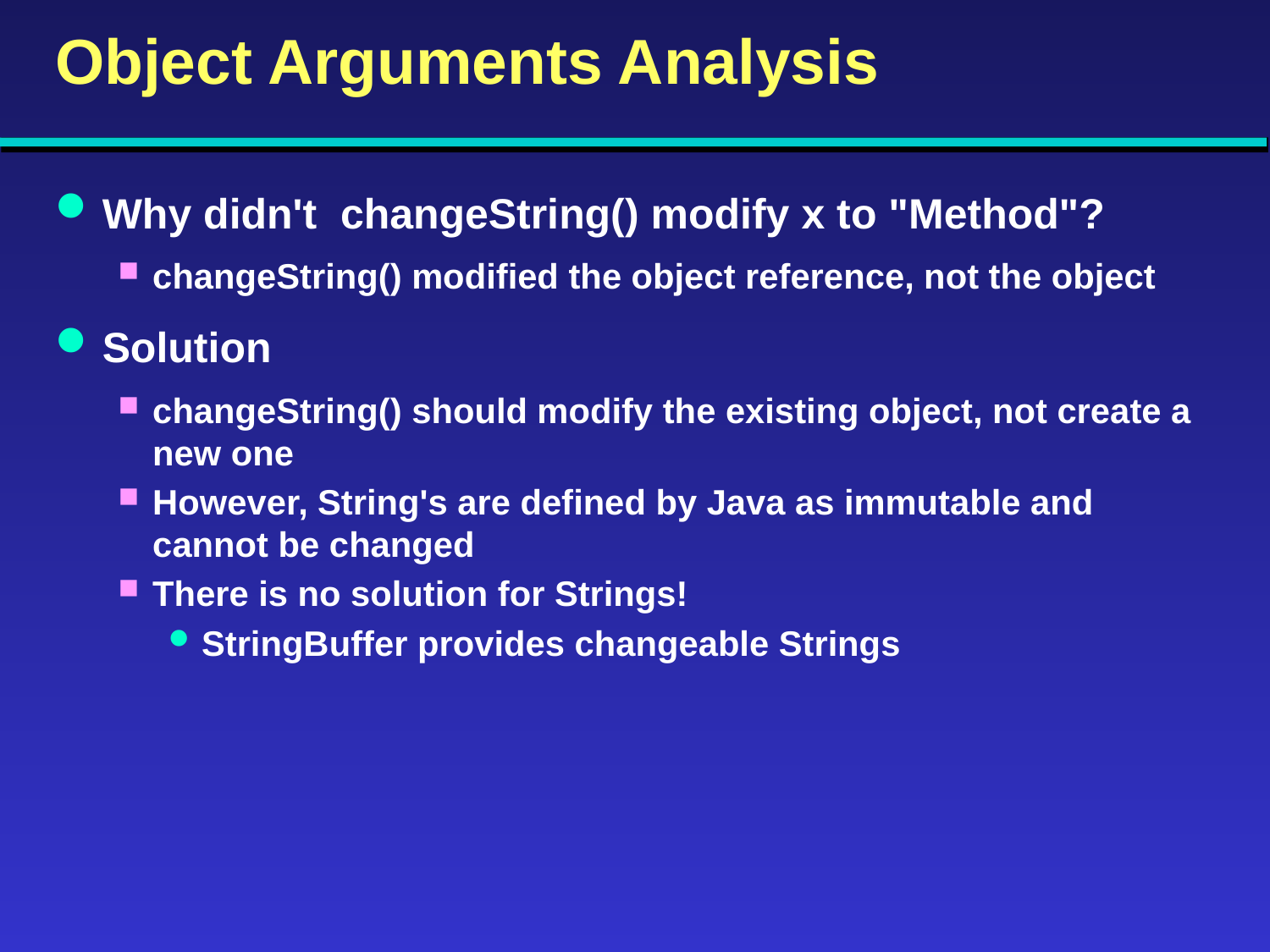

# Object Arguments Analysis
Why didn't  changeString() modify x to "Method"?
changeString() modified the object reference, not the object
Solution
changeString() should modify the existing object, not create a new one
However, String's are defined by Java as immutable and cannot be changed
There is no solution for Strings!
StringBuffer provides changeable Strings